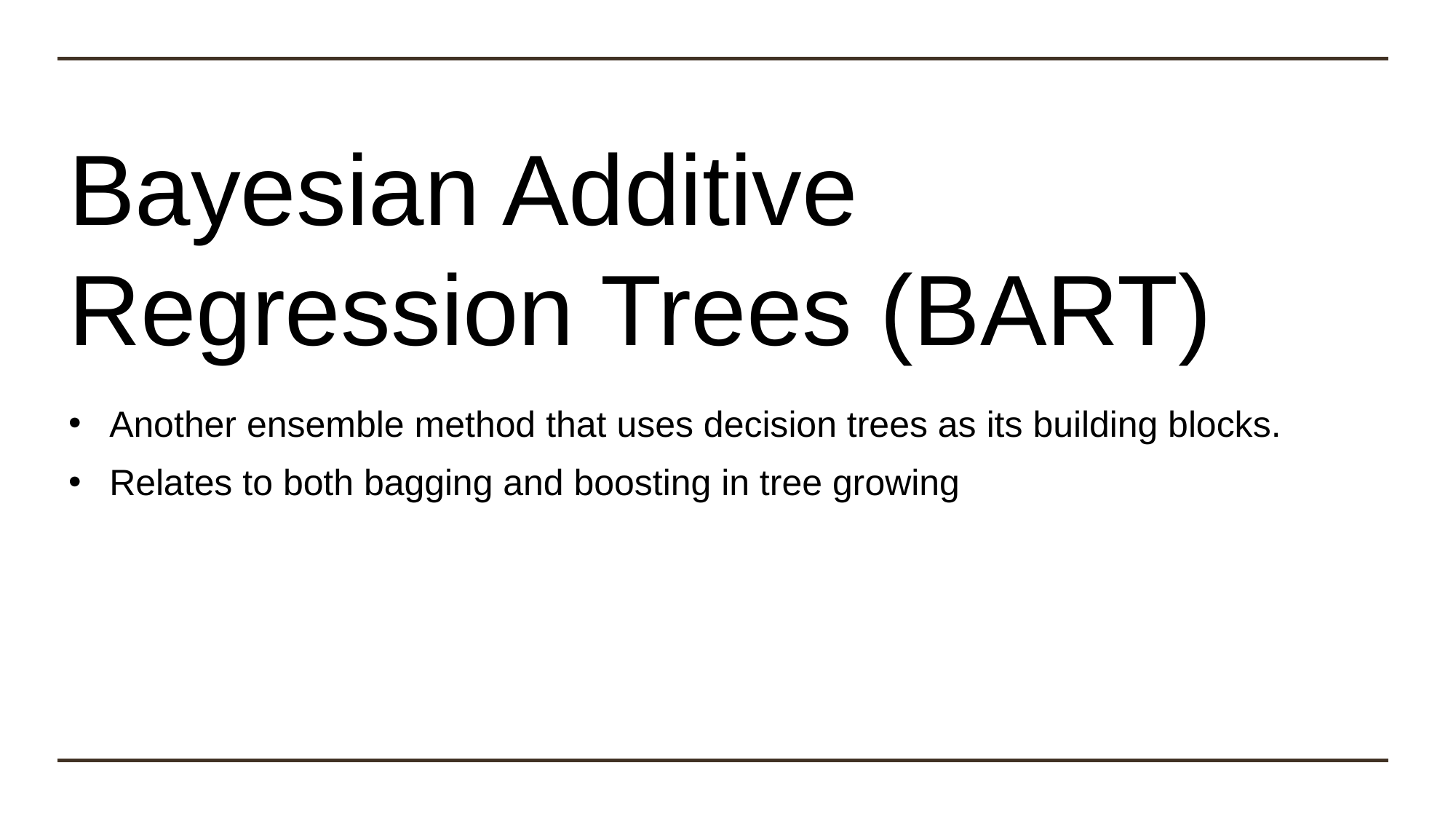

# Bayesian Additive Regression Trees (BART)
Another ensemble method that uses decision trees as its building blocks.
Relates to both bagging and boosting in tree growing